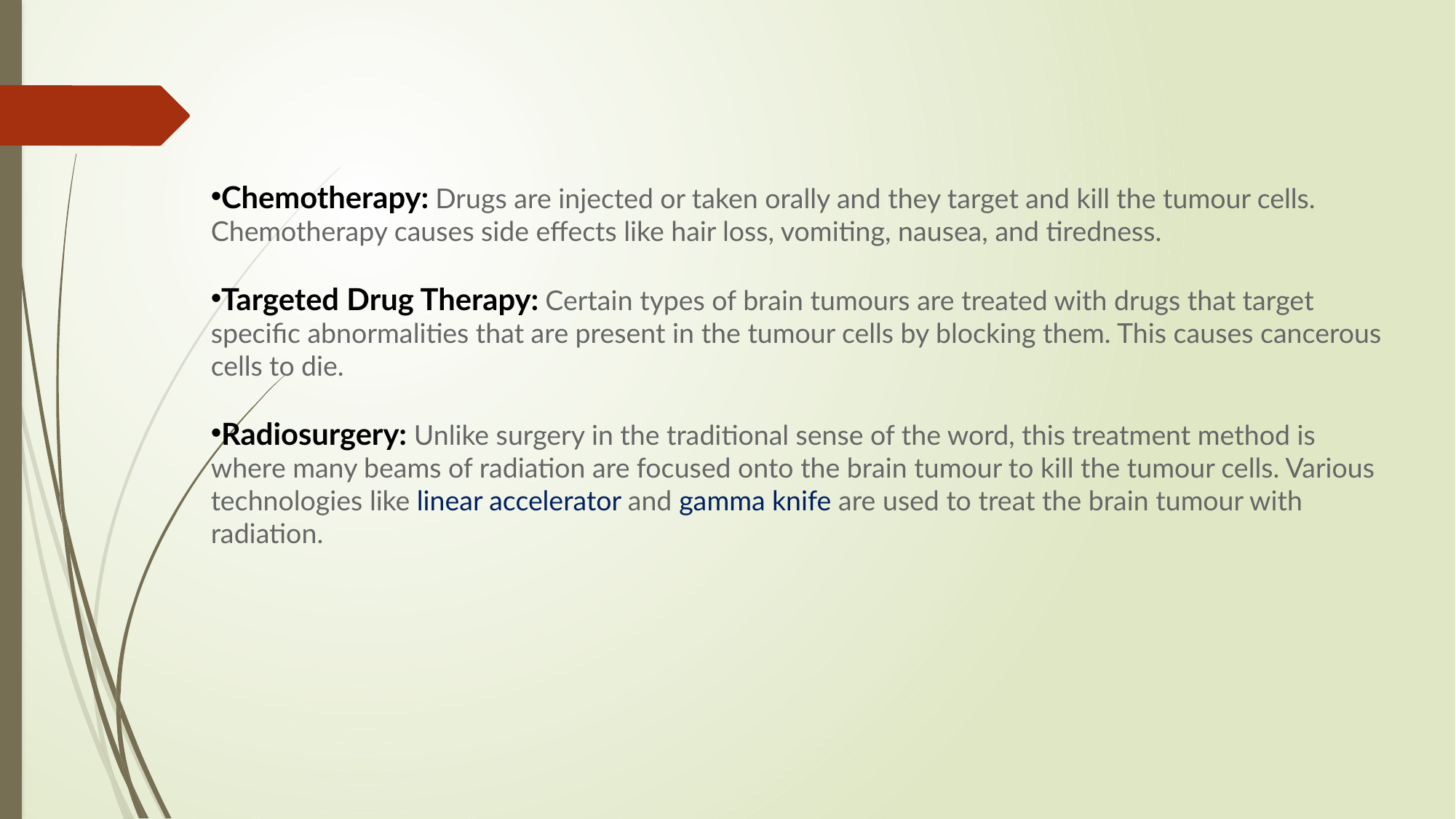

Chemotherapy: Drugs are injected or taken orally and they target and kill the tumour cells. Chemotherapy causes side effects like hair loss, vomiting, nausea, and tiredness.

Targeted Drug Therapy: Certain types of brain tumours are treated with drugs that target specific abnormalities that are present in the tumour cells by blocking them. This causes cancerous cells to die.

Radiosurgery: Unlike surgery in the traditional sense of the word, this treatment method is where many beams of radiation are focused onto the brain tumour to kill the tumour cells. Various technologies like linear accelerator and gamma knife are used to treat the brain tumour with radiation.